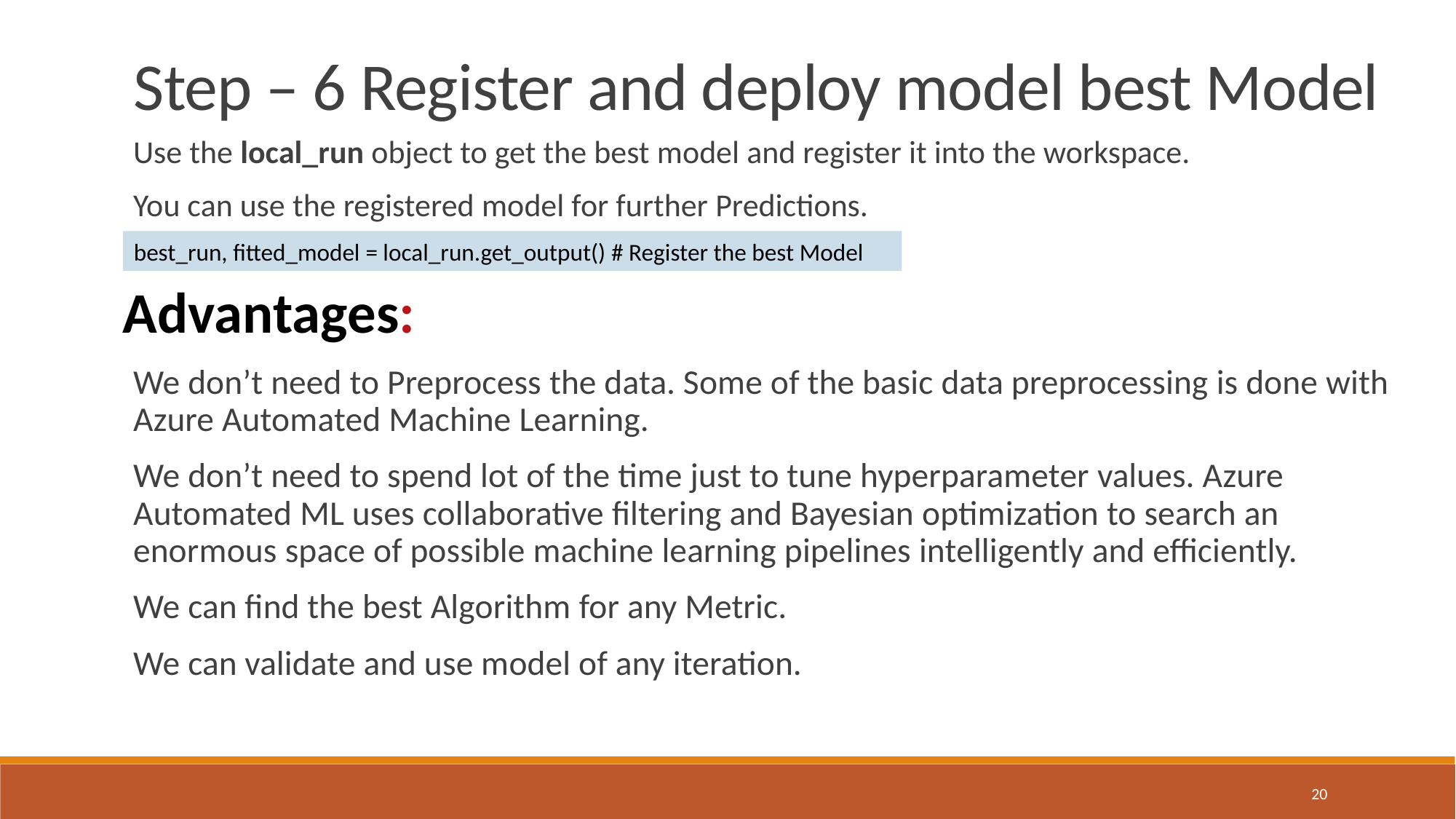

Step – 6 Register and deploy model best Model
Use the local_run object to get the best model and register it into the workspace.
You can use the registered model for further Predictions.

Advantages:
We don’t need to Preprocess the data. Some of the basic data preprocessing is done with Azure Automated Machine Learning.
We don’t need to spend lot of the time just to tune hyperparameter values. Azure Automated ML uses collaborative filtering and Bayesian optimization to search an enormous space of possible machine learning pipelines intelligently and efficiently.
We can find the best Algorithm for any Metric.
We can validate and use model of any iteration.

best_run, fitted_model = local_run.get_output() # Register the best Model
20